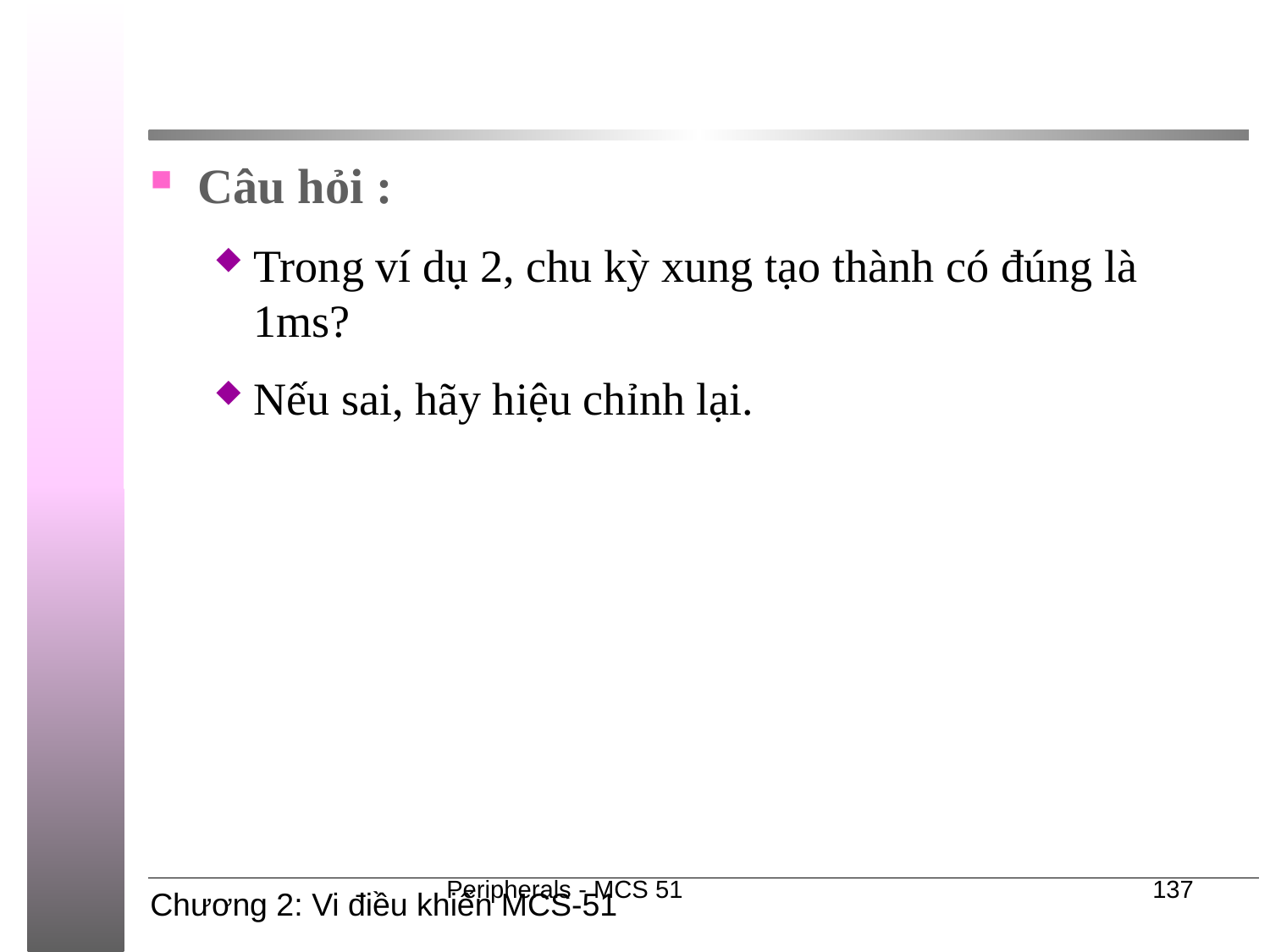

#
Câu hỏi :
Trong ví dụ 2, chu kỳ xung tạo thành có đúng là 1ms?
Nếu sai, hãy hiệu chỉnh lại.
Peripherals - MCS 51
137